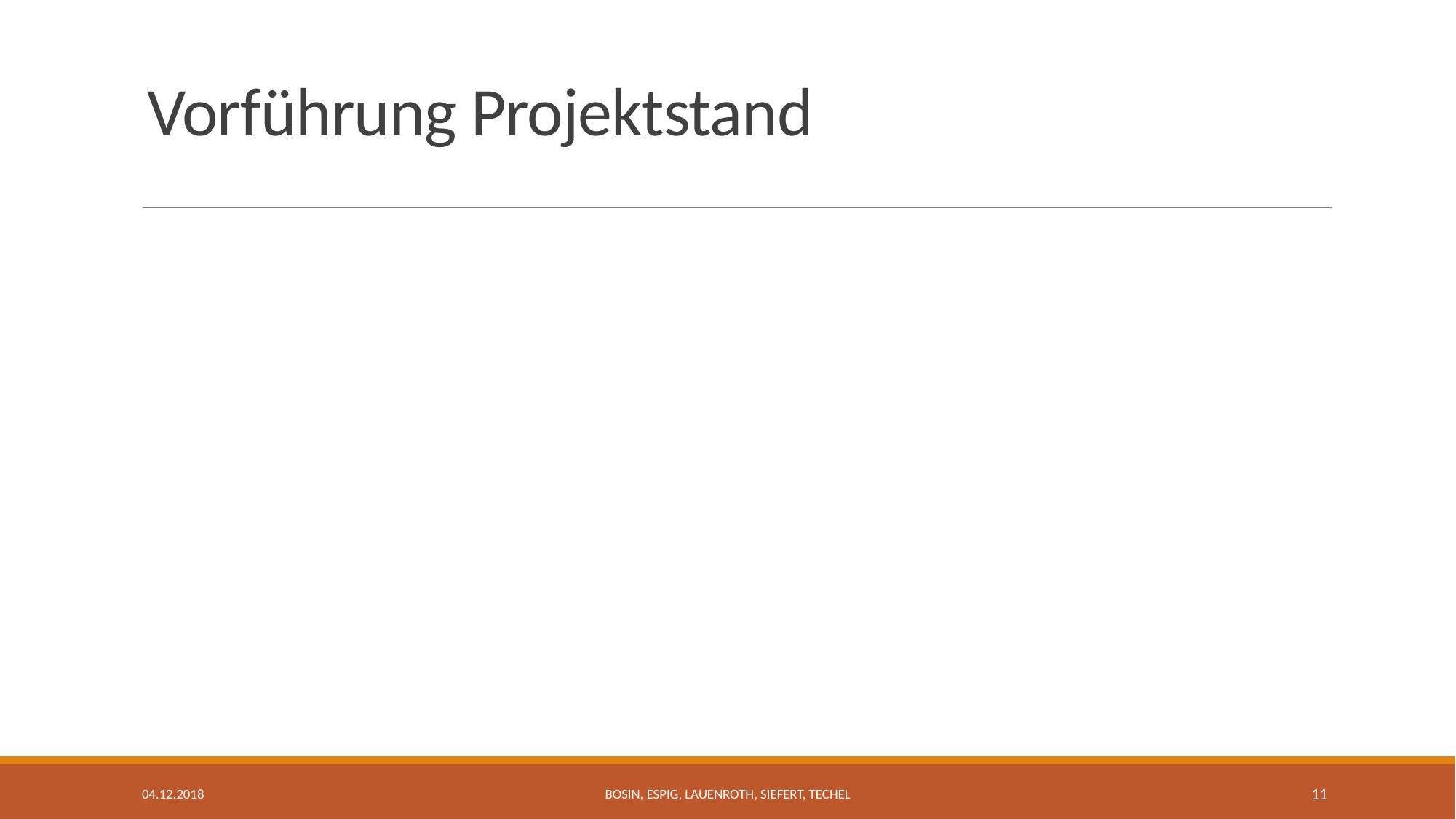

# Vorführung Projektstand

04.12.2018
Bosin, Espig, Lauenroth, Siefert, Techel
11